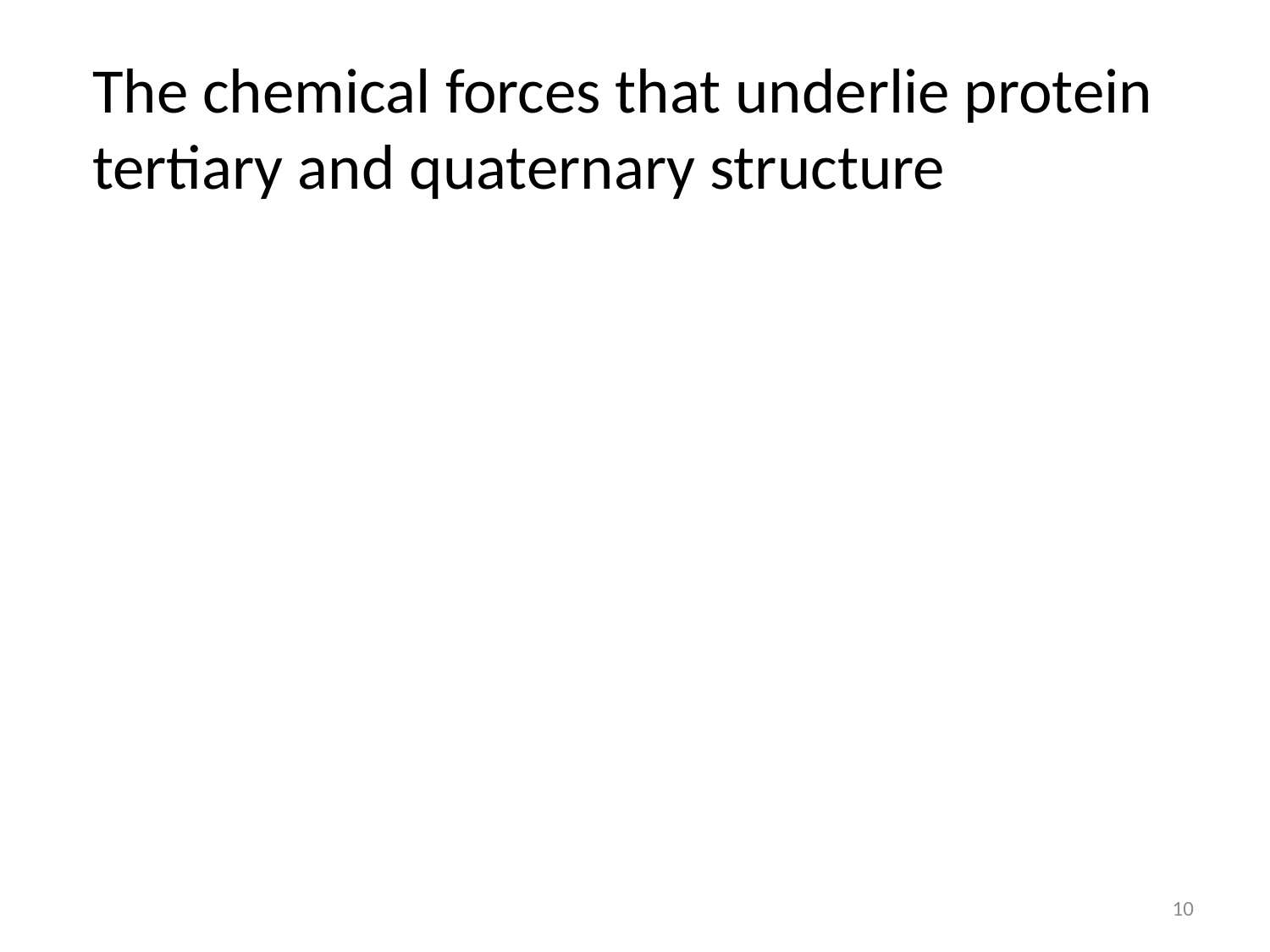

The chemical forces that underlie protein tertiary and quaternary structure
10